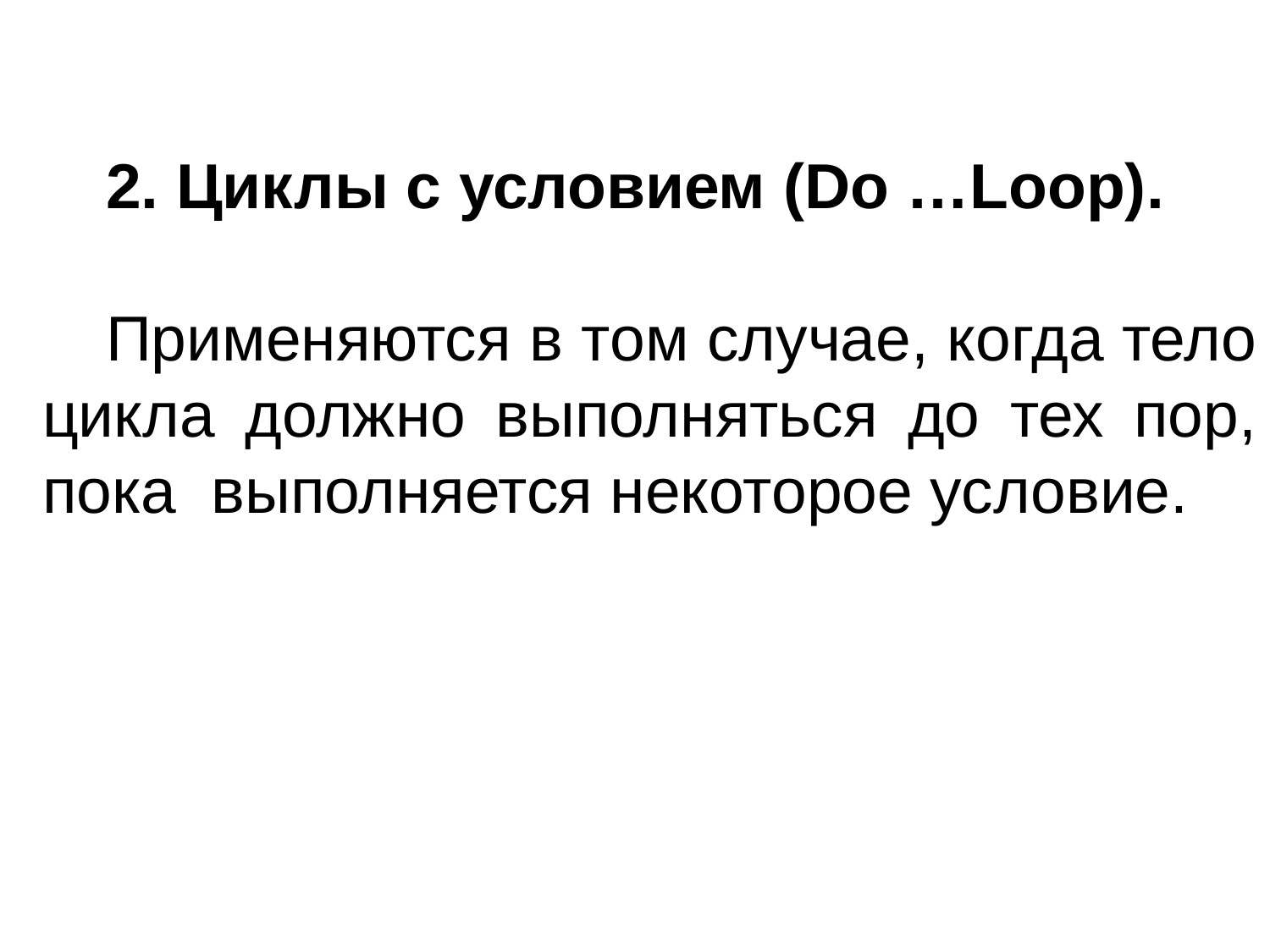

2. Циклы с условием (Do …Loop).

Применяются в том случае, когда тело цикла должно выполняться до тех пор, пока  выполняется некоторое условие.